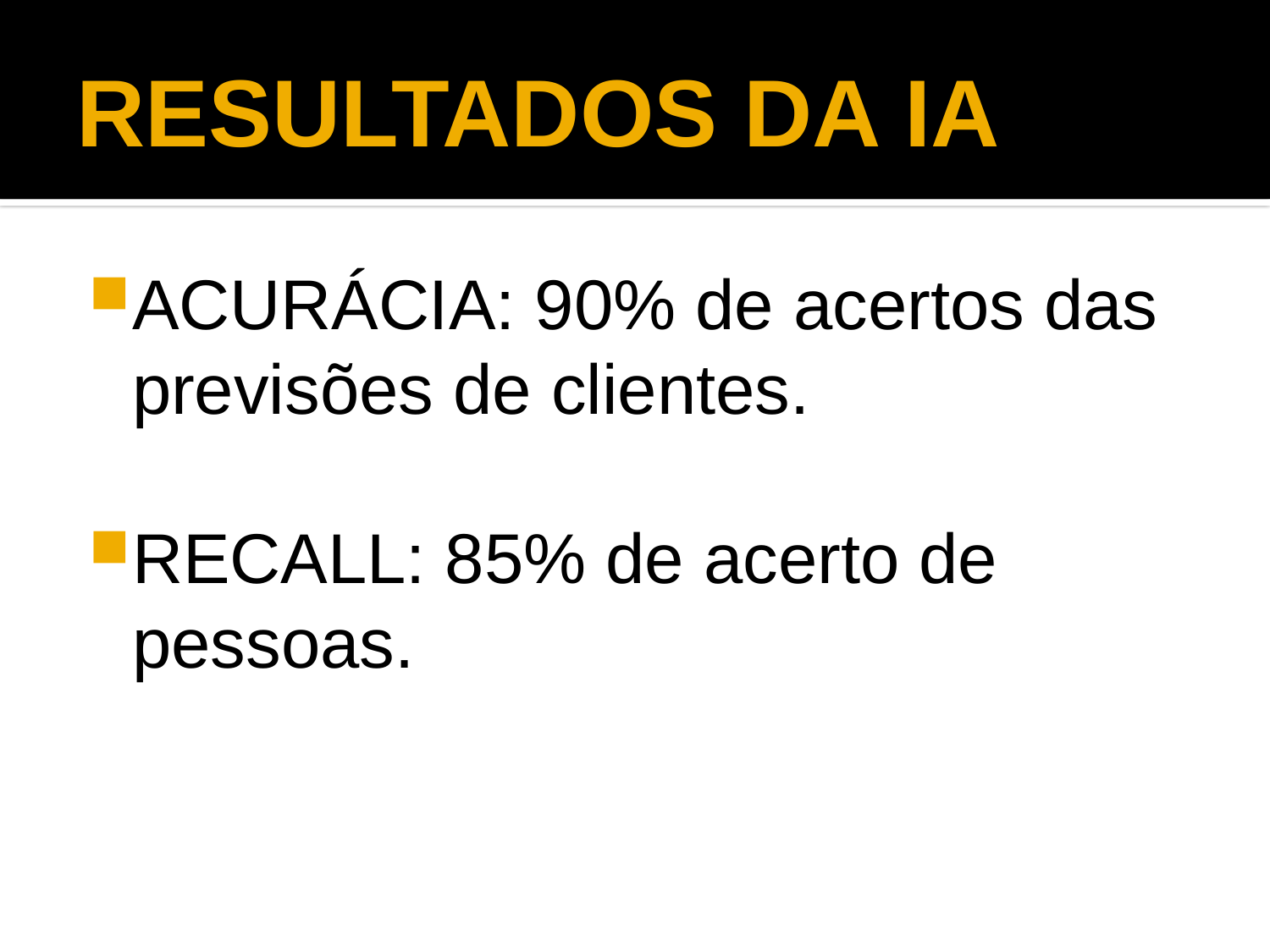

# RESULTADOS DA IA
ACURÁCIA: 90% de acertos das previsões de clientes.

RECALL: 85% de acerto de pessoas.